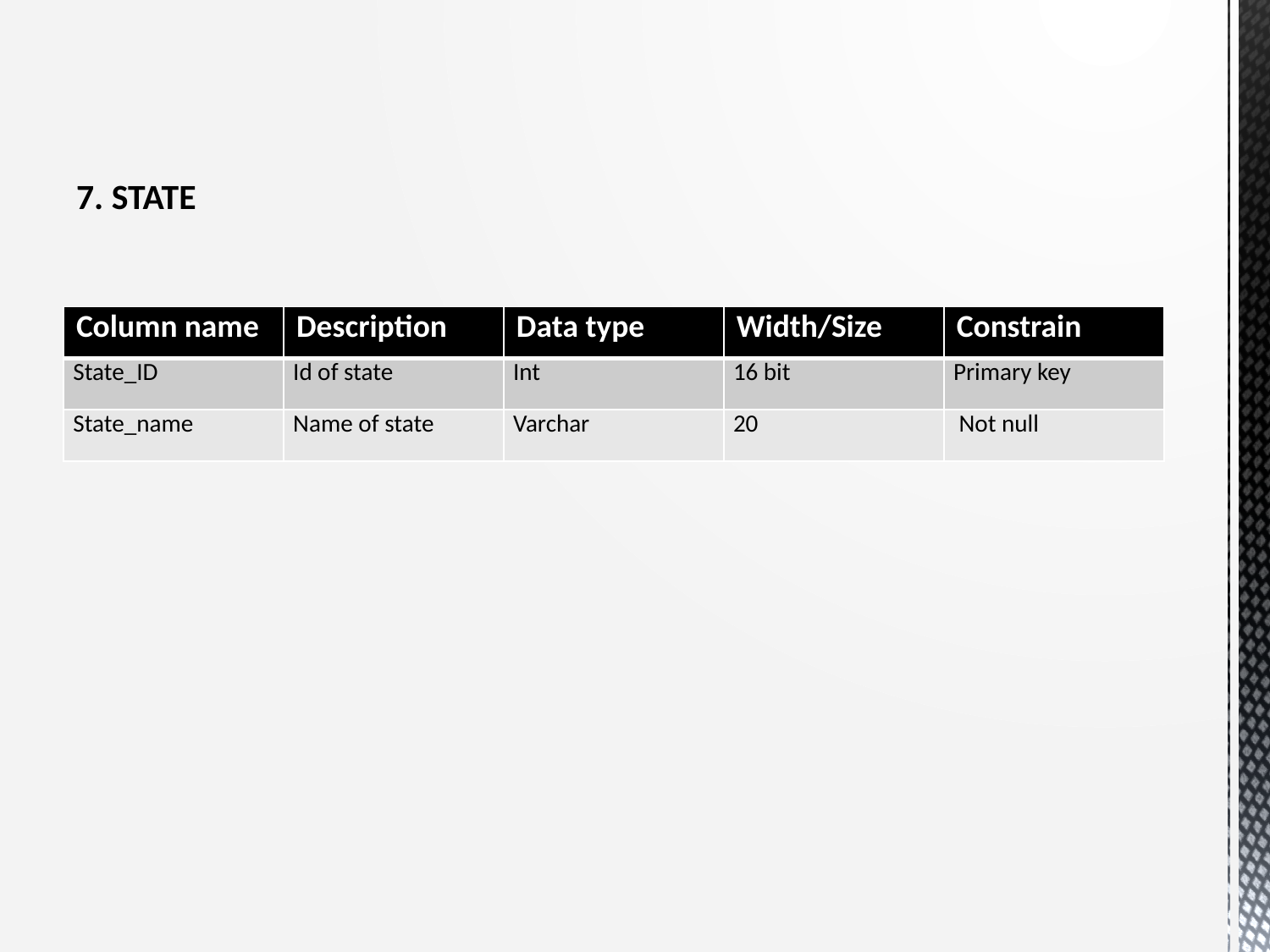

# 7. STATE
| Column name | Description | Data type | Width/Size | Constrain |
| --- | --- | --- | --- | --- |
| State\_ID | Id of state | Int | 16 bit | Primary key |
| State\_name | Name of state | Varchar | 20 | Not null |